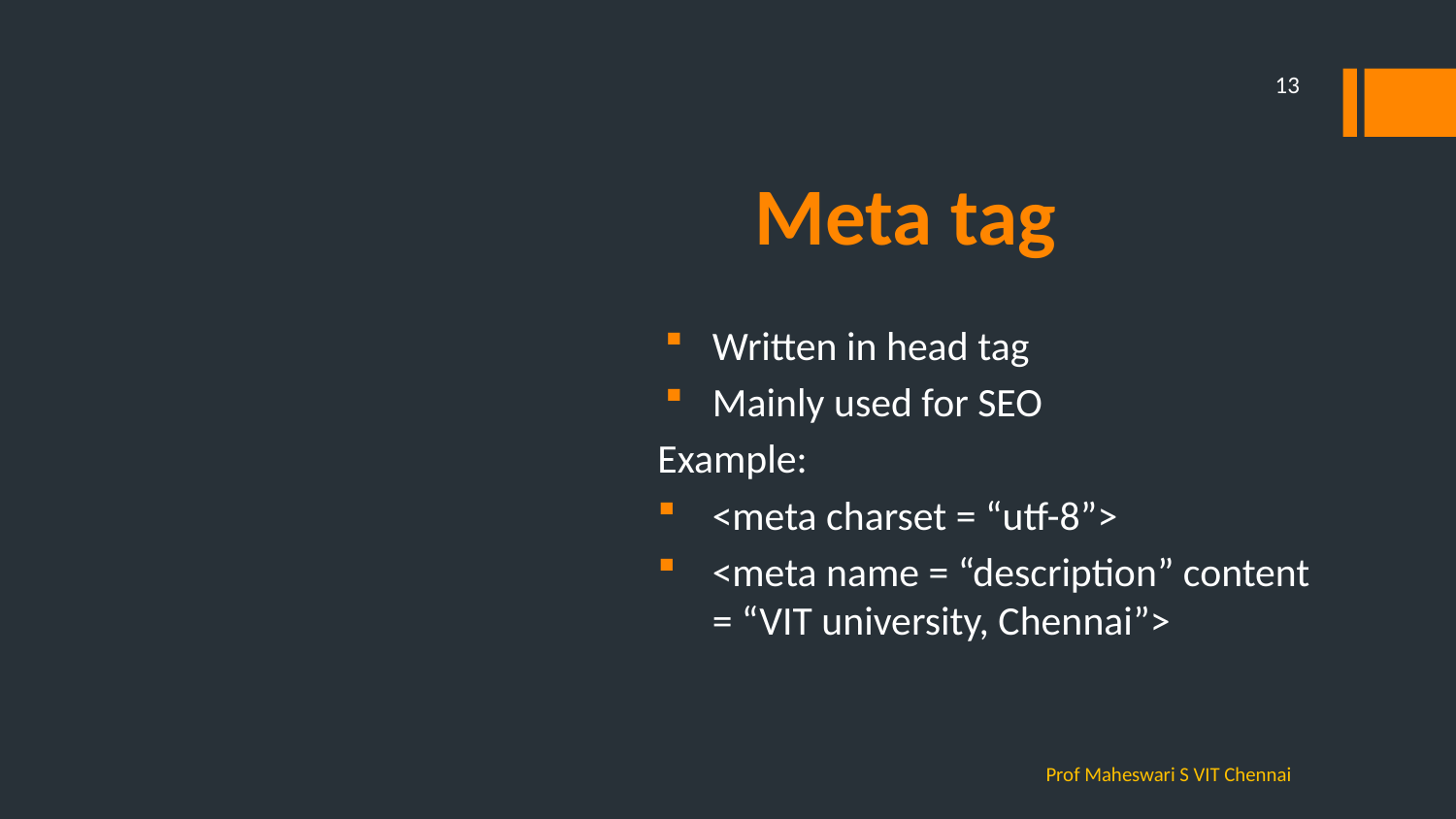

13
# Meta tag
  Written in head tag
  Mainly used for SEO
Example:
<meta charset = “utf-8”>
<meta name = “description” content = “VIT university, Chennai”>

Prof Maheswari S VIT Chennai